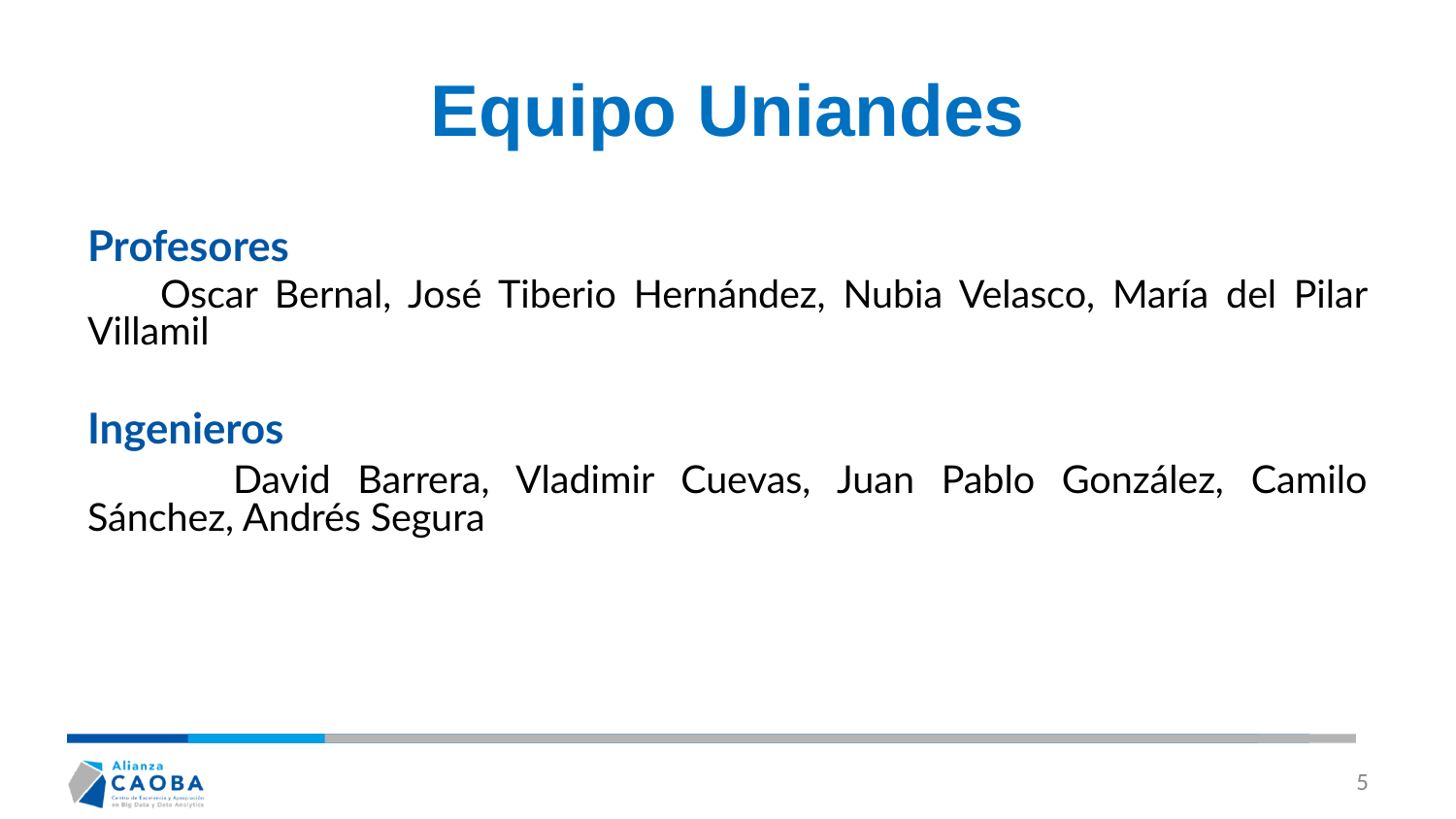

# Equipo Uniandes

Profesores
Oscar Bernal, José Tiberio Hernández, Nubia Velasco, María del Pilar Villamil

Ingenieros
	David Barrera, Vladimir Cuevas, Juan Pablo González, Camilo Sánchez, Andrés Segura